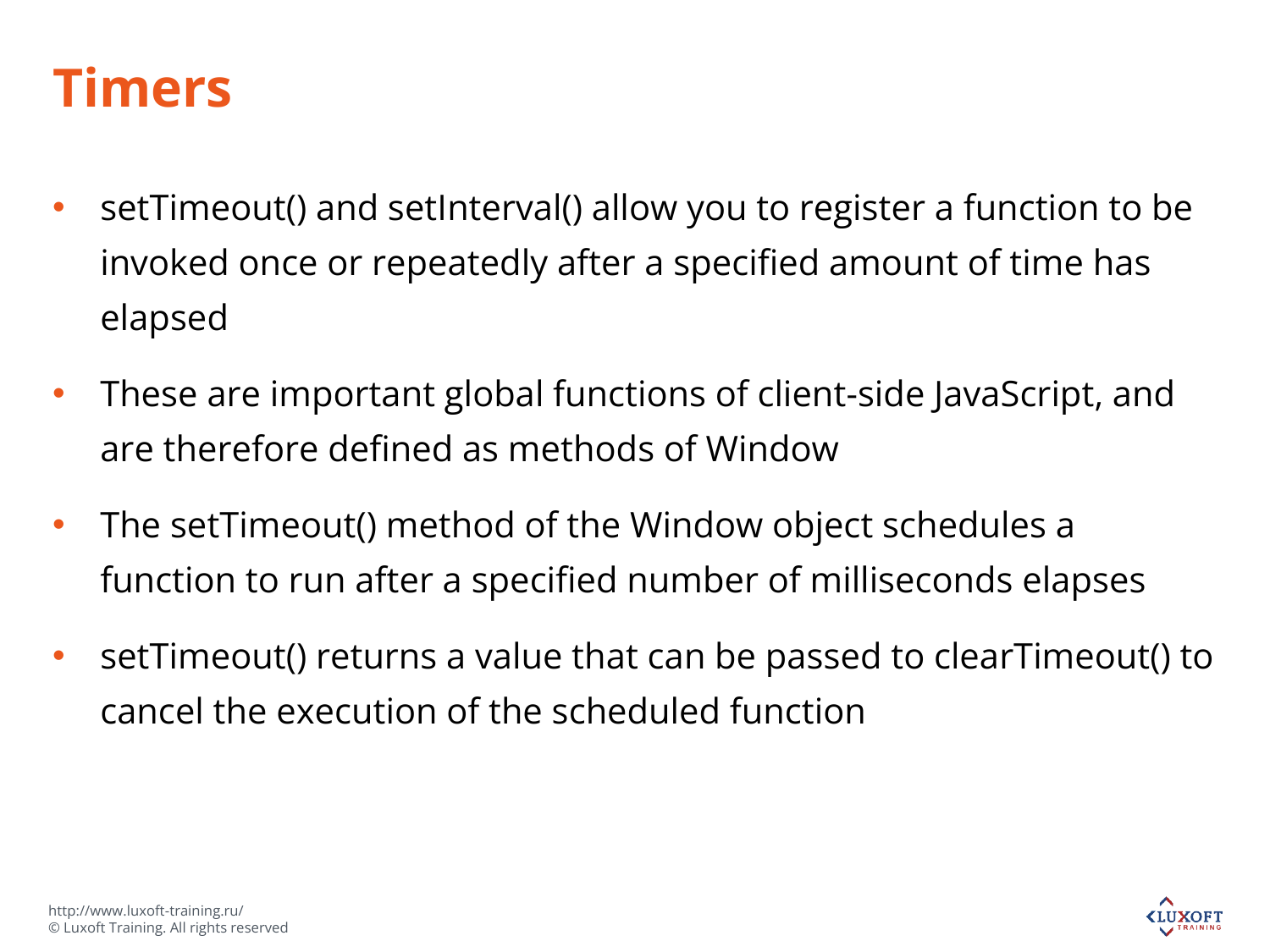

# Timers
setTimeout() and setInterval() allow you to register a function to be invoked once or repeatedly after a specified amount of time has elapsed
These are important global functions of client-side JavaScript, and are therefore defined as methods of Window
The setTimeout() method of the Window object schedules a function to run after a specified number of milliseconds elapses
setTimeout() returns a value that can be passed to clearTimeout() to cancel the execution of the scheduled function